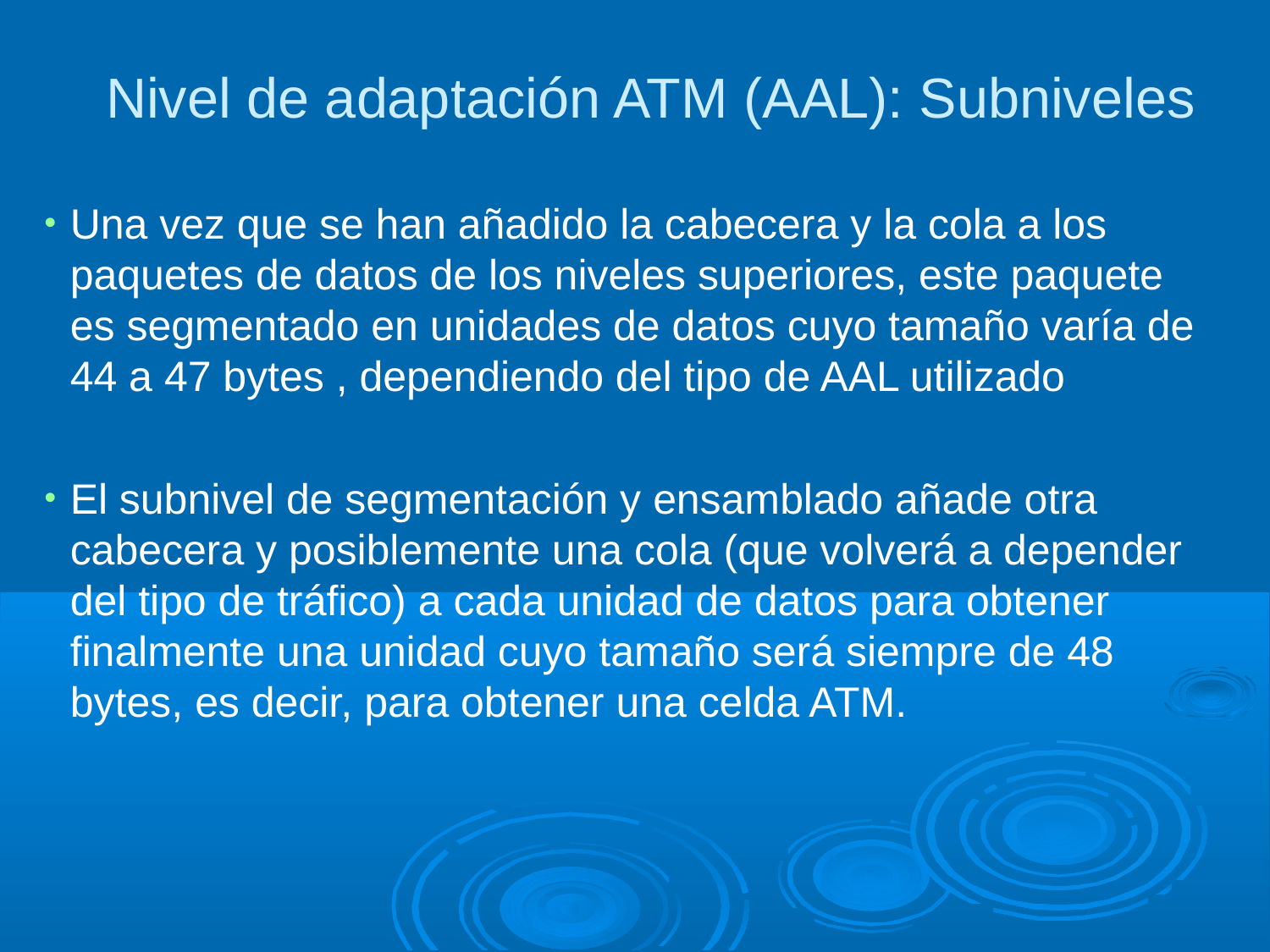

Nivel de adaptación ATM (AAL): Subniveles
Una vez que se han añadido la cabecera y la cola a los paquetes de datos de los niveles superiores, este paquete es segmentado en unidades de datos cuyo tamaño varía de 44 a 47 bytes , dependiendo del tipo de AAL utilizado

El subnivel de segmentación y ensamblado añade otra cabecera y posiblemente una cola (que volverá a depender del tipo de tráfico) a cada unidad de datos para obtener finalmente una unidad cuyo tamaño será siempre de 48 bytes, es decir, para obtener una celda ATM.